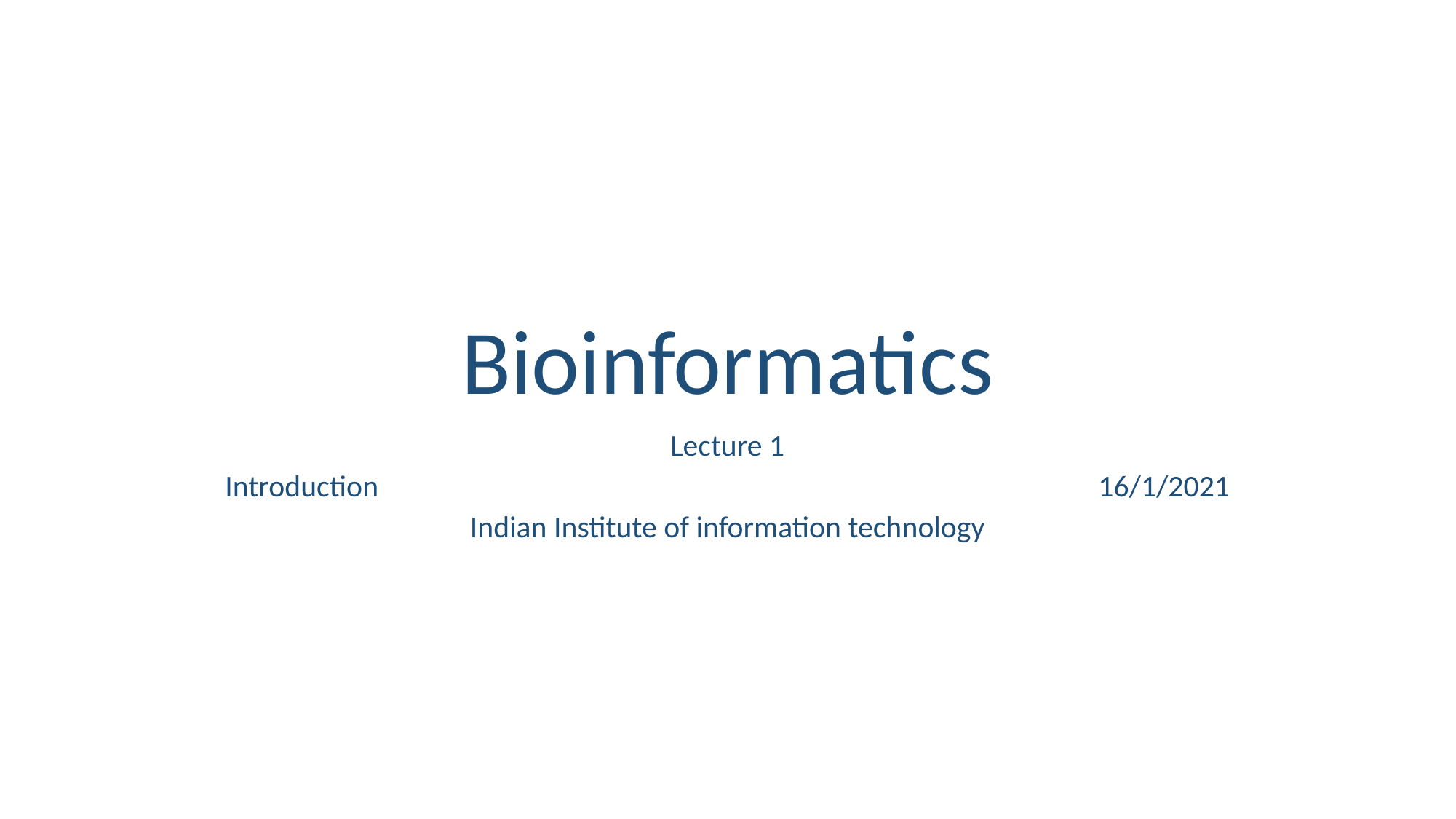

# Bioinformatics
Lecture 1
Introduction							16/1/2021
Indian Institute of information technology